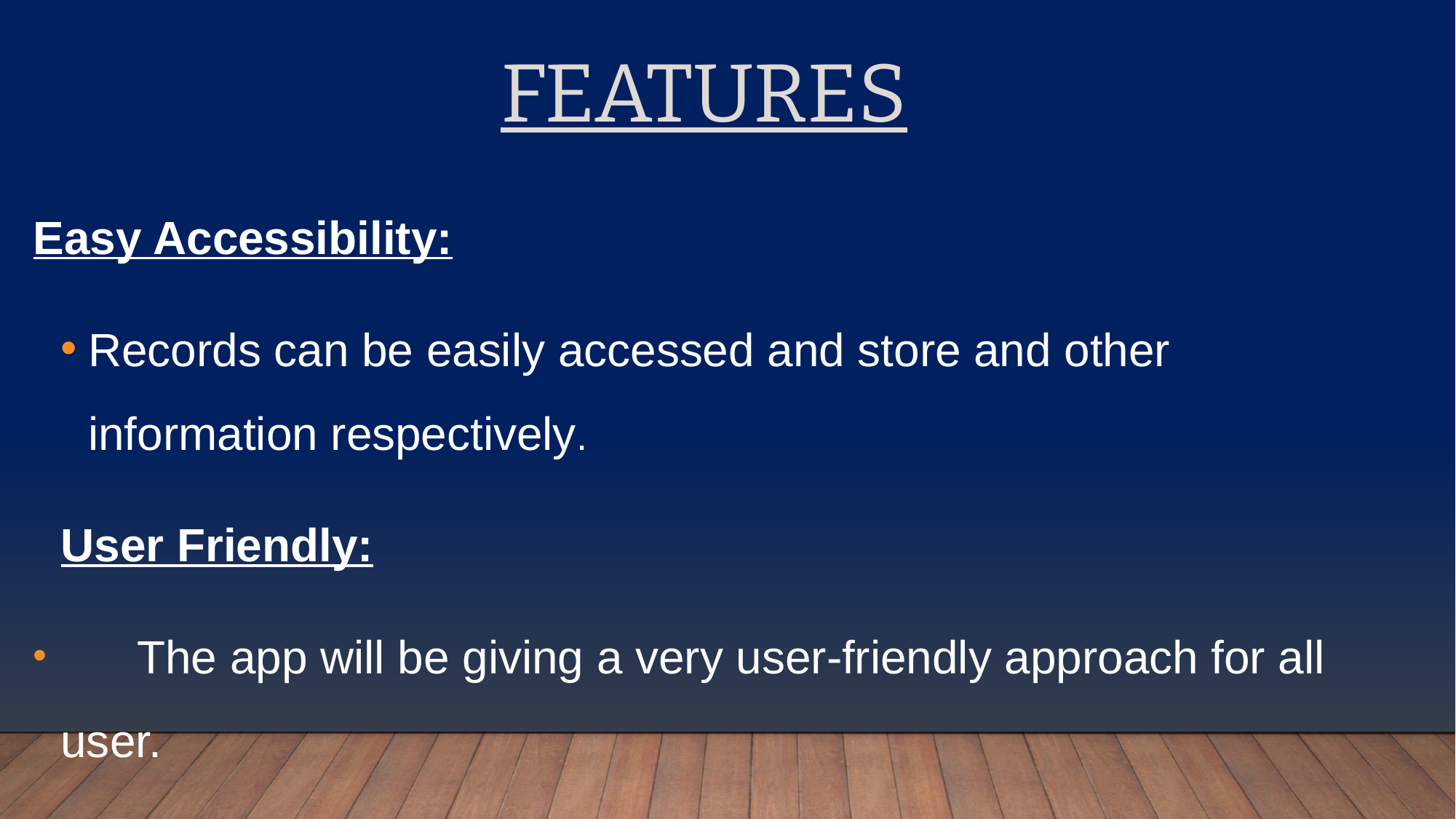

# Features
Easy Accessibility:
Records can be easily accessed and store and other information respectively.
User Friendly:
       The app will be giving a very user-friendly approach for all user.